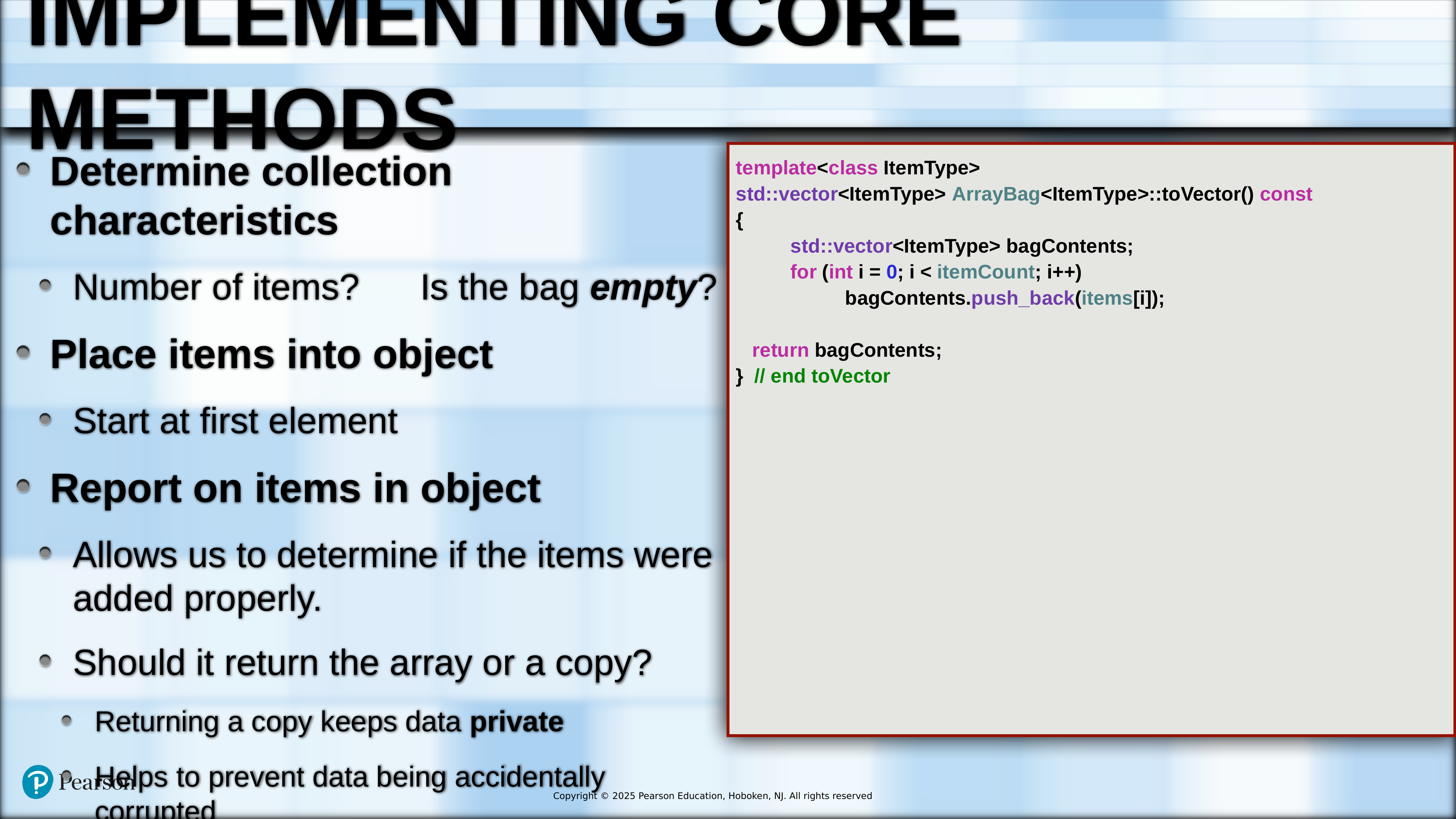

# Implementing Core Methods
Determine collection characteristics
Number of items?      Is the bag empty?
Place items into object
Start at first element
Report on items in object
Allows us to determine if the items were added properly.
Should it return the array or a copy?
Returning a copy keeps data private
Helps to prevent data being accidentally corrupted

template<class ItemType>
std::vector<ItemType> ArrayBag<ItemType>::toVector() const
{
	std::vector<ItemType> bagContents;
	for (int i = 0; i < itemCount; i++)
		bagContents.push_back(items[i]);

   return bagContents;
}  // end toVector